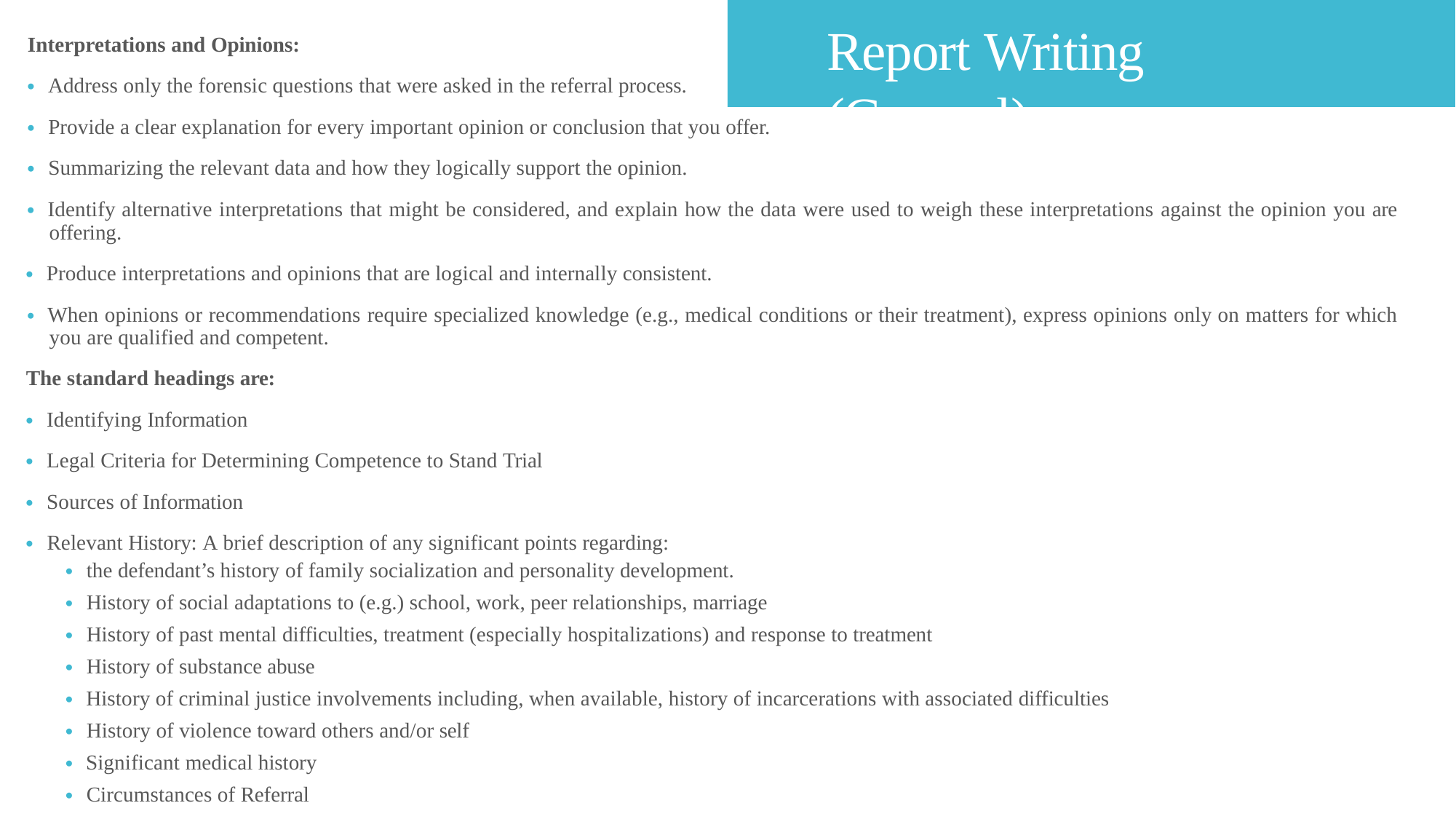

# Report Writing (General)
Interpretations and Opinions:
🞄  Address only the forensic questions that were asked in the referral process.
🞄  Provide a clear explanation for every important opinion or conclusion that you offer.
🞄  Summarizing the relevant data and how they logically support the opinion.
🞄 Identify alternative interpretations that might be considered, and explain how the data were used to weigh these interpretations against the opinion you are offering.
🞄  Produce interpretations and opinions that are logical and internally consistent.
🞄 When opinions or recommendations require specialized knowledge (e.g., medical conditions or their treatment), express opinions only on matters for which you are qualified and competent.
The standard headings are:
🞄  Identifying Information
🞄  Legal Criteria for Determining Competence to Stand Trial
🞄  Sources of Information
🞄  Relevant History: A brief description of any significant points regarding:
🞄  the defendant’s history of family socialization and personality development.
🞄  History of social adaptations to (e.g.) school, work, peer relationships, marriage
🞄  History of past mental difficulties, treatment (especially hospitalizations) and response to treatment
🞄  History of substance abuse
🞄  History of criminal justice involvements including, when available, history of incarcerations with associated difficulties
🞄  History of violence toward others and/or self
🞄 Significant medical history
🞄  Circumstances of Referral